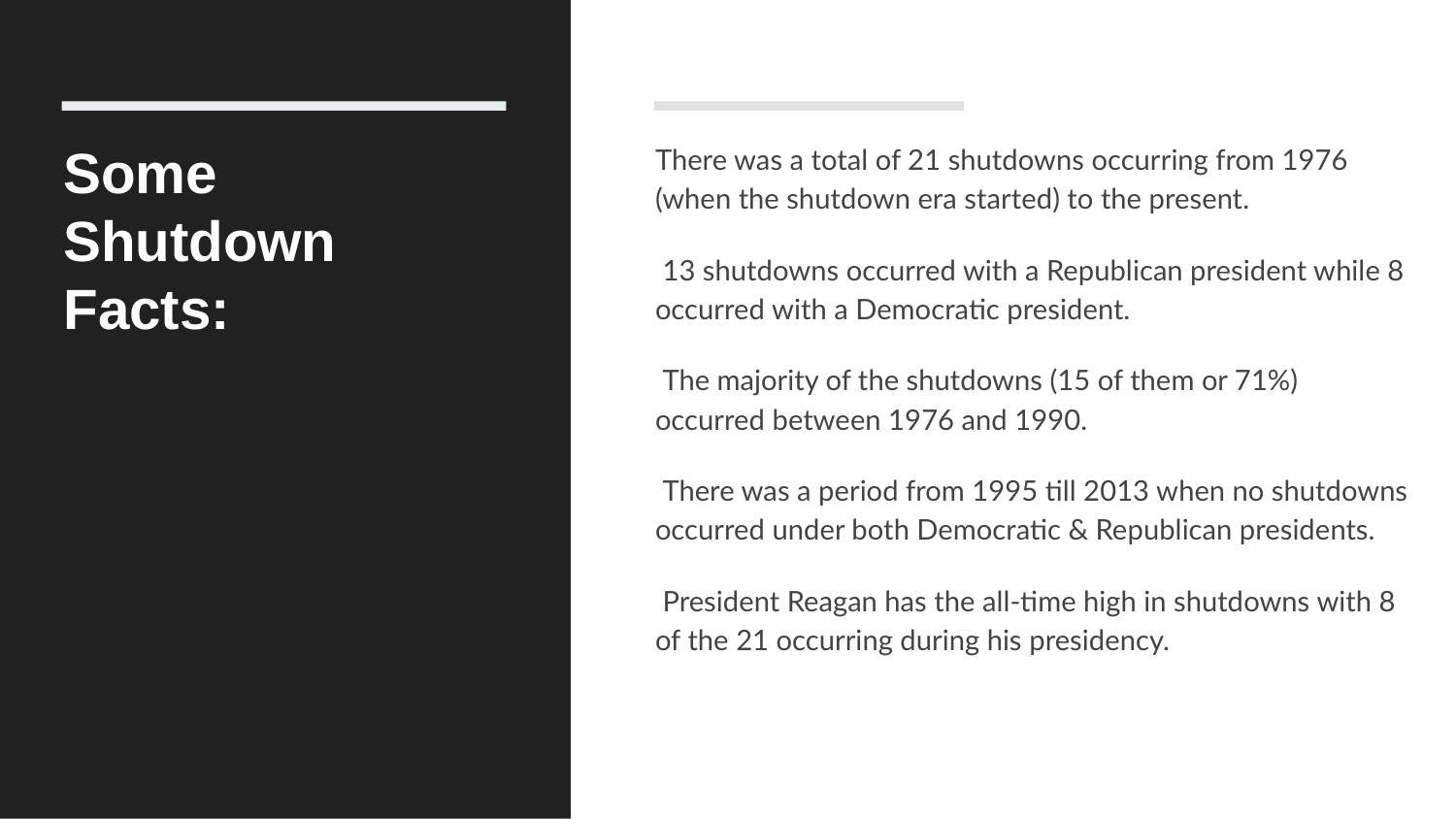

# Some Shutdown Facts:
There was a total of 21 shutdowns occurring from 1976 (when the shutdown era started) to the present.
 13 shutdowns occurred with a Republican president while 8 occurred with a Democratic president.
 The majority of the shutdowns (15 of them or 71%) occurred between 1976 and 1990.
 There was a period from 1995 till 2013 when no shutdowns occurred under both Democratic & Republican presidents.
 President Reagan has the all-time high in shutdowns with 8 of the 21 occurring during his presidency.